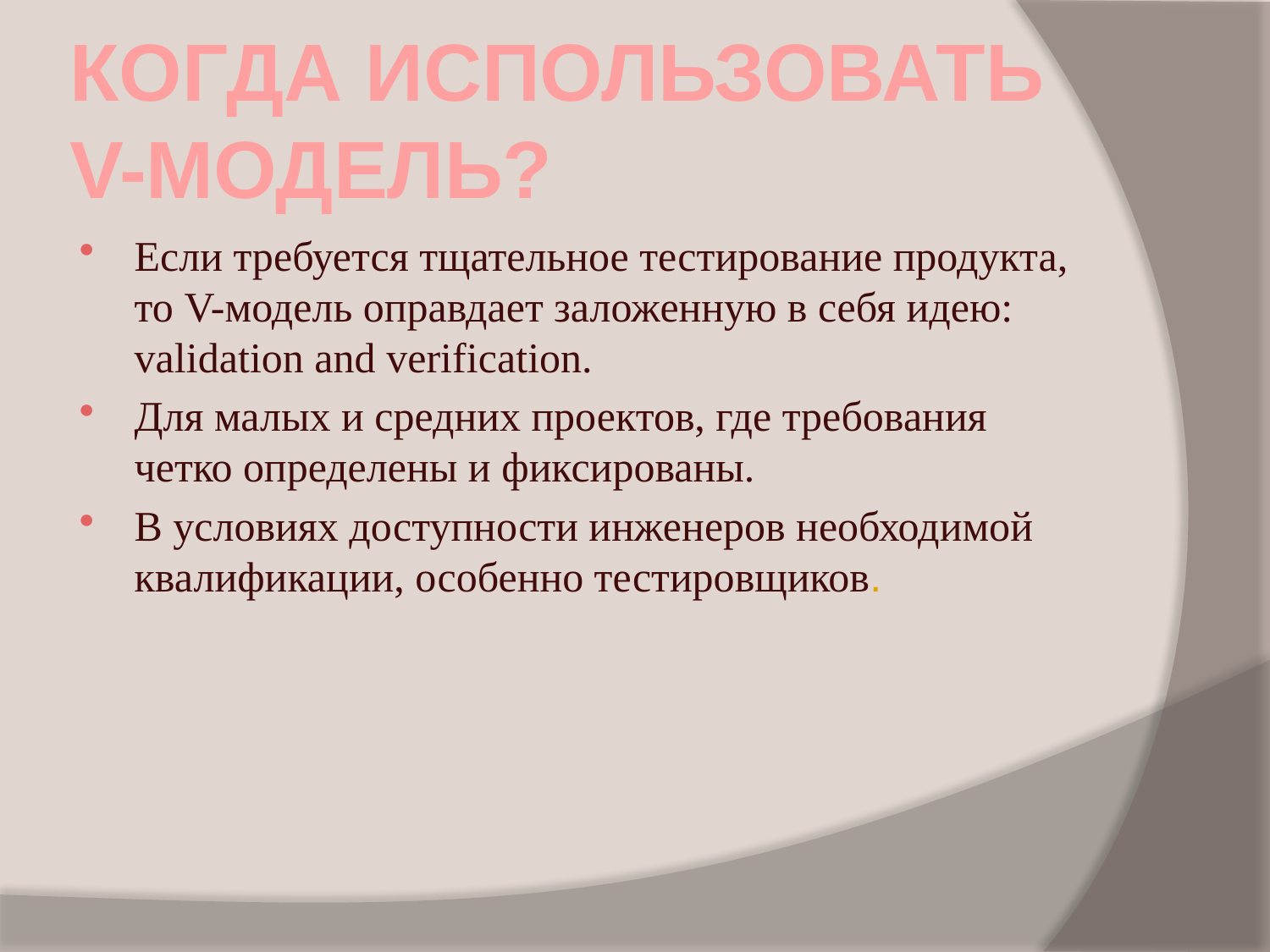

# Когда использовать V-модель?
Если требуется тщательное тестирование продукта, то V-модель оправдает заложенную в себя идею: validation and verification.
Для малых и средних проектов, где требования четко определены и фиксированы.
В условиях доступности инженеров необходимой квалификации, особенно тестировщиков.